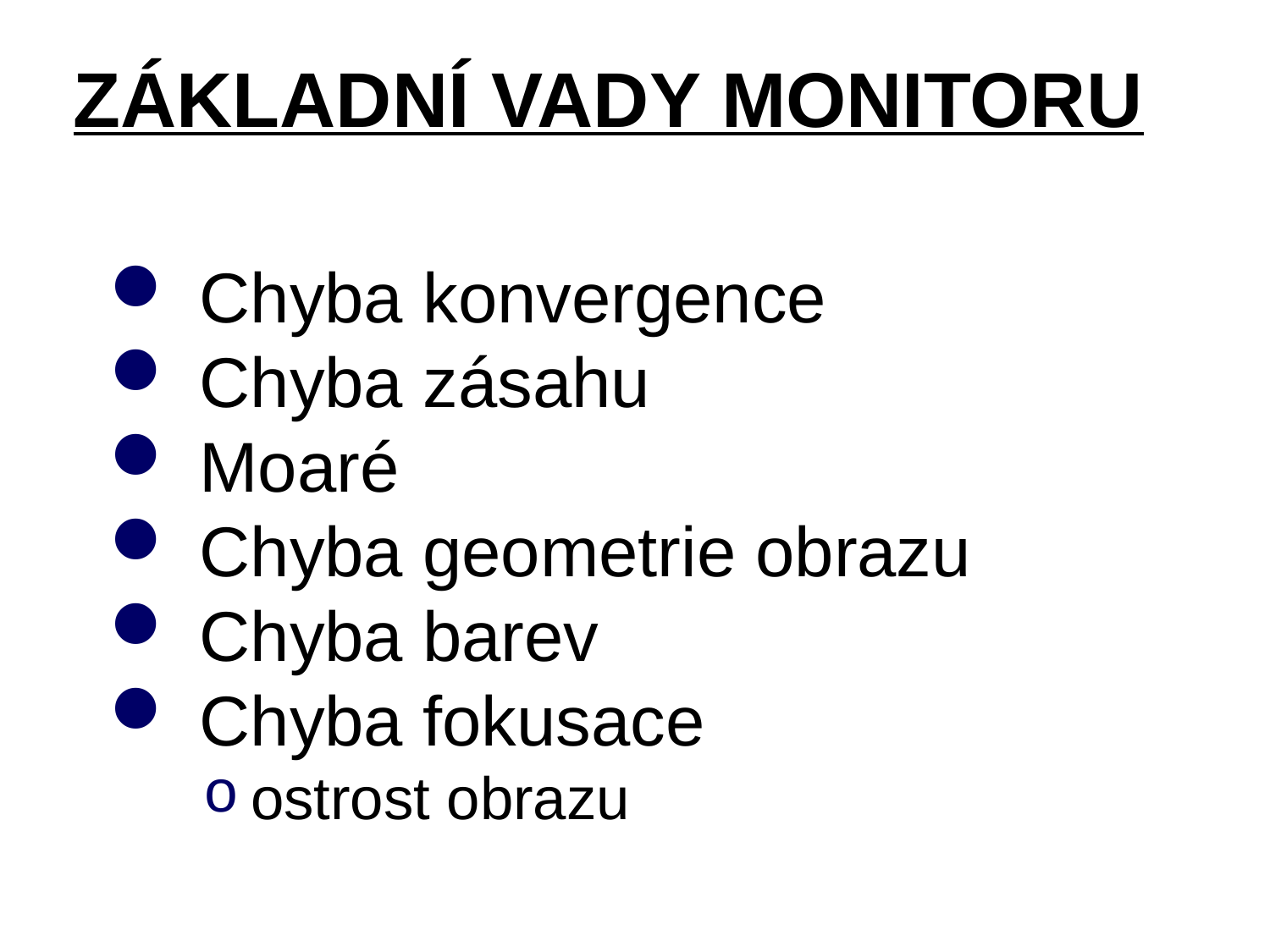

# ZÁKLADNÍ VADY MONITORU
 Chyba konvergence
 Chyba zásahu
 Moaré
 Chyba geometrie obrazu
 Chyba barev
 Chyba fokusace
ostrost obrazu